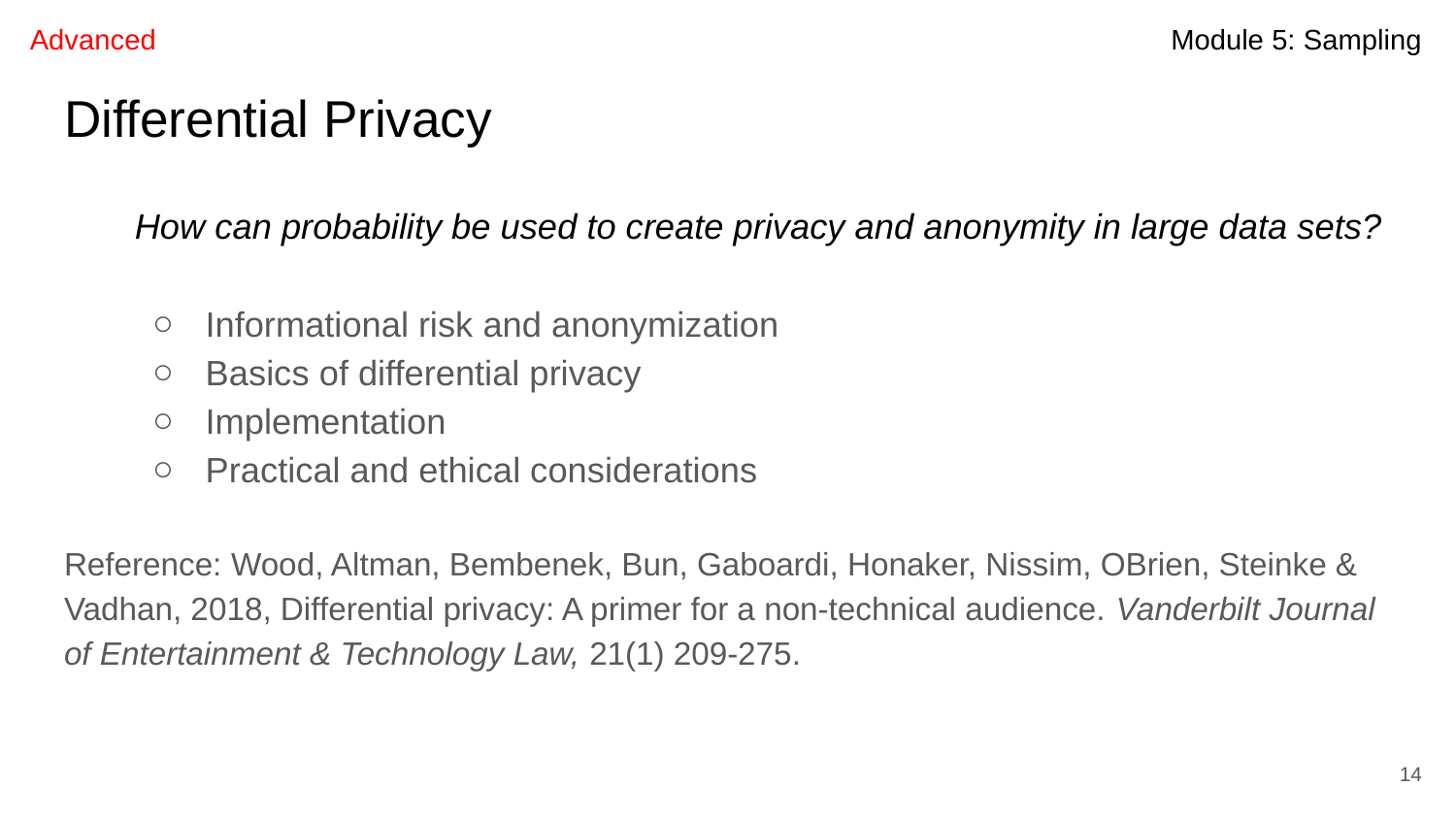

Advanced
# Differential Privacy
How can probability be used to create privacy and anonymity in large data sets?

Informational risk and anonymization
Basics of differential privacy
Implementation
Practical and ethical considerations

Reference: Wood, Altman, Bembenek, Bun, Gaboardi, Honaker, Nissim, OBrien, Steinke & Vadhan, 2018, Differential privacy: A primer for a non-technical audience. Vanderbilt Journal of Entertainment & Technology Law, 21(1) 209-275.

14